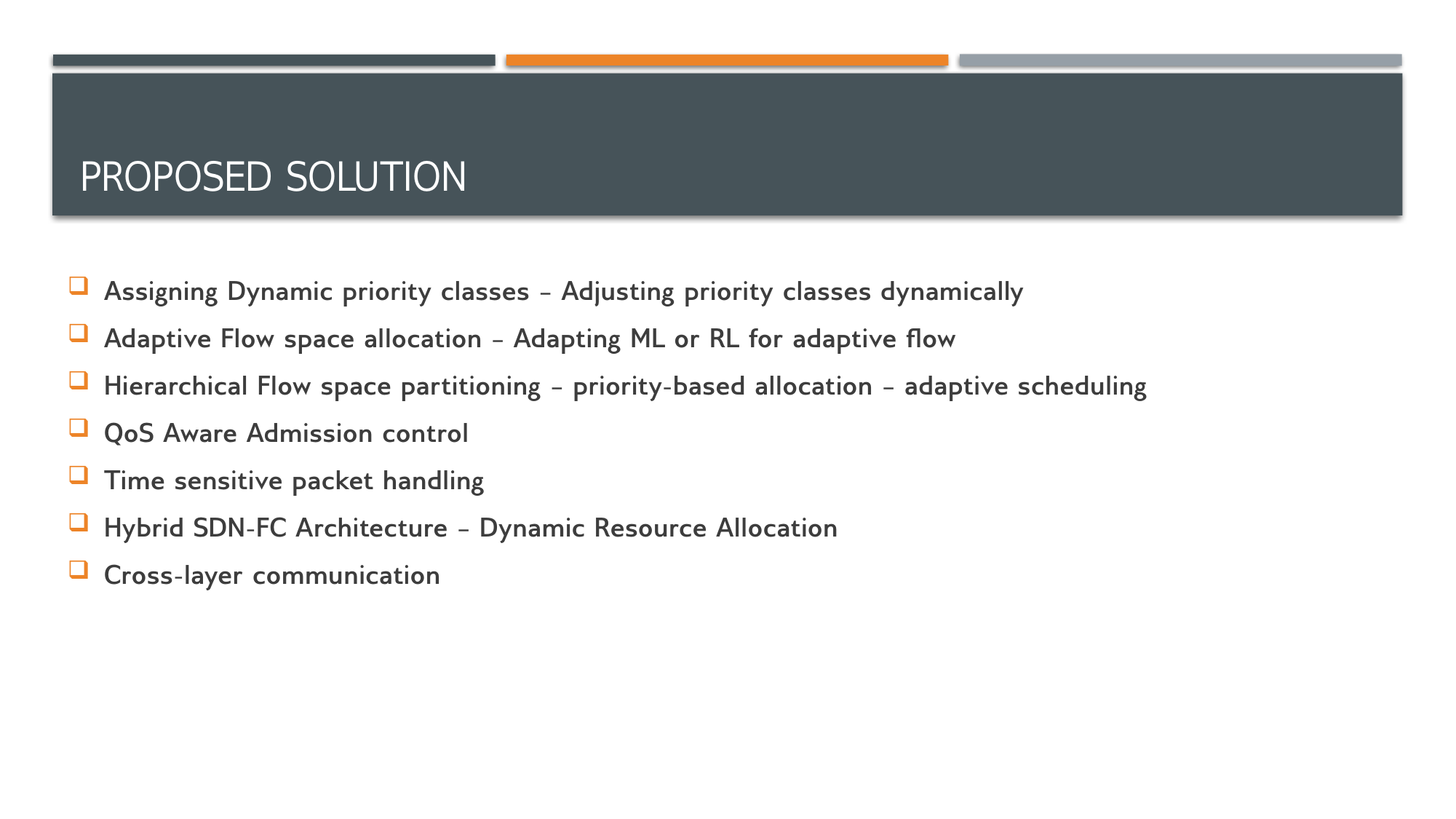

# PROPOSED SOLUTION
Assigning Dynamic priority classes – Adjusting priority classes dynamically
Adaptive Flow space allocation – Adapting ML or RL for adaptive flow
Hierarchical Flow space partitioning – priority-based allocation – adaptive scheduling
QoS Aware Admission control
Time sensitive packet handling
Hybrid SDN-FC Architecture – Dynamic Resource Allocation
Cross-layer communication